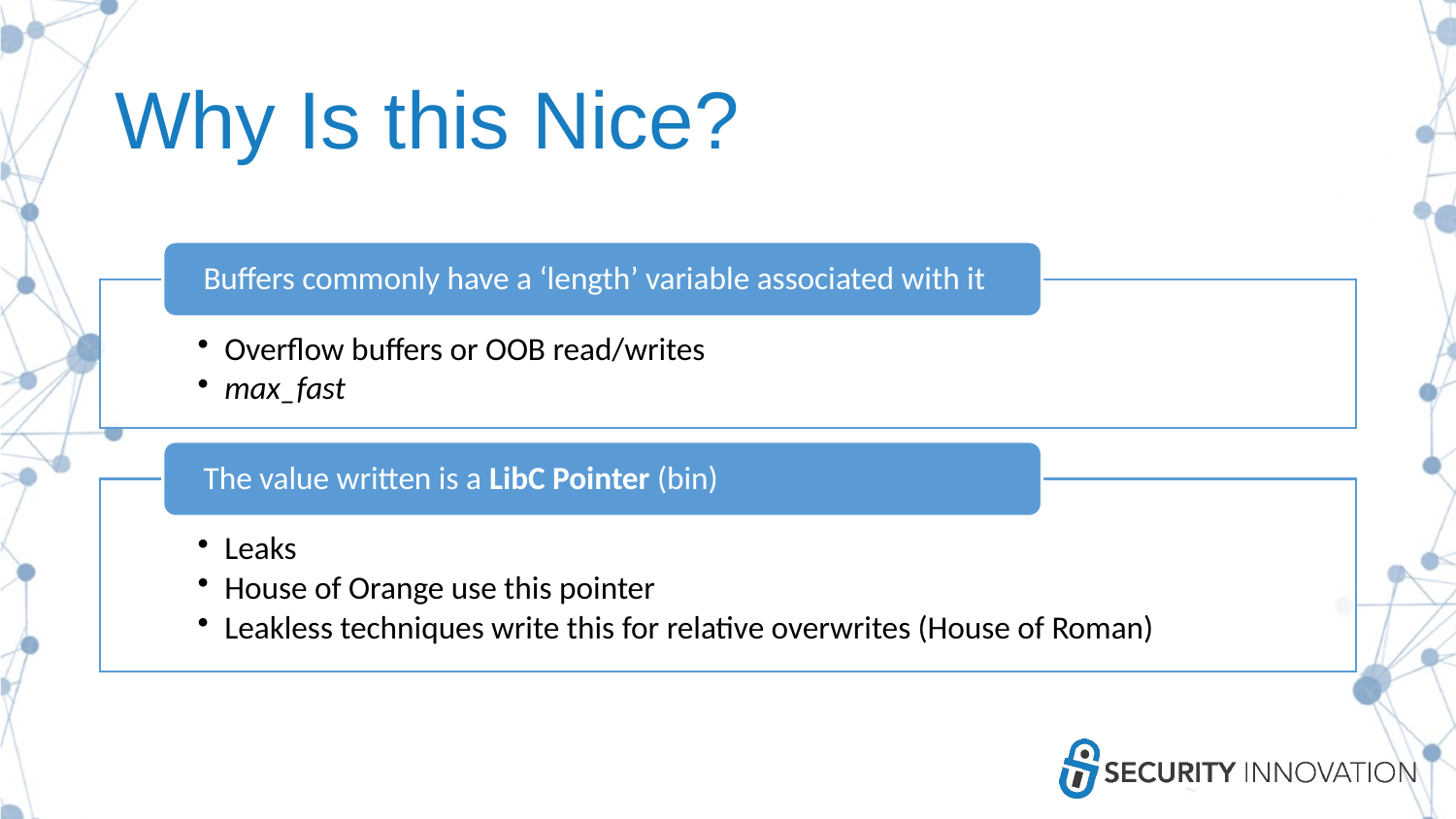

# Why Is this Nice?
Overflow buffers or OOB read/writes
max_fast
Buffers commonly have a ‘length’ variable associated with it
Leaks
House of Orange use this pointer
Leakless techniques write this for relative overwrites (House of Roman)
The value written is a LibC Pointer (bin)